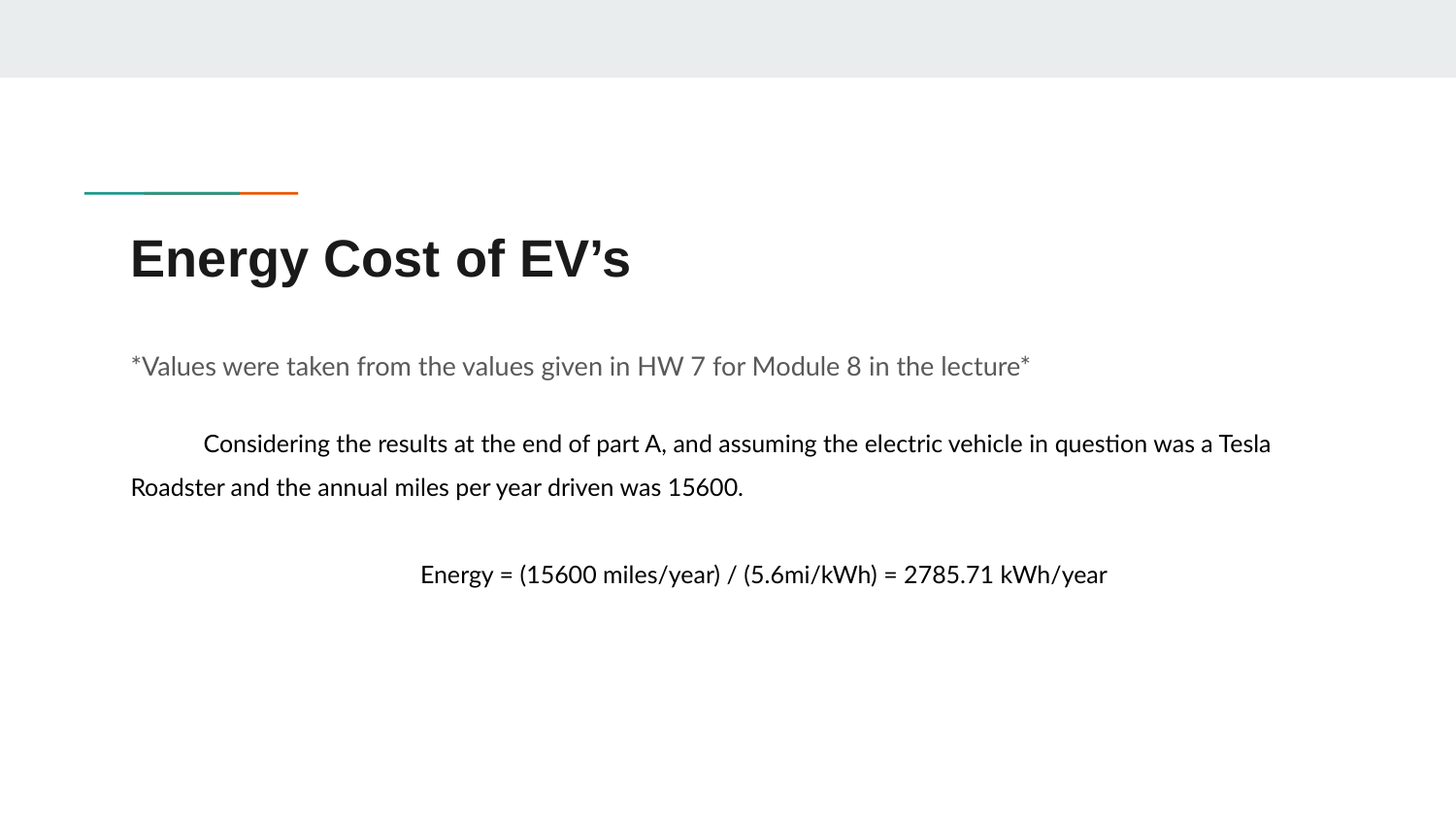

# Energy Cost of EV’s
*Values were taken from the values given in HW 7 for Module 8 in the lecture*
Considering the results at the end of part A, and assuming the electric vehicle in question was a Tesla Roadster and the annual miles per year driven was 15600.

Energy = (15600 miles/year) / (5.6mi/kWh) = 2785.71 kWh/year